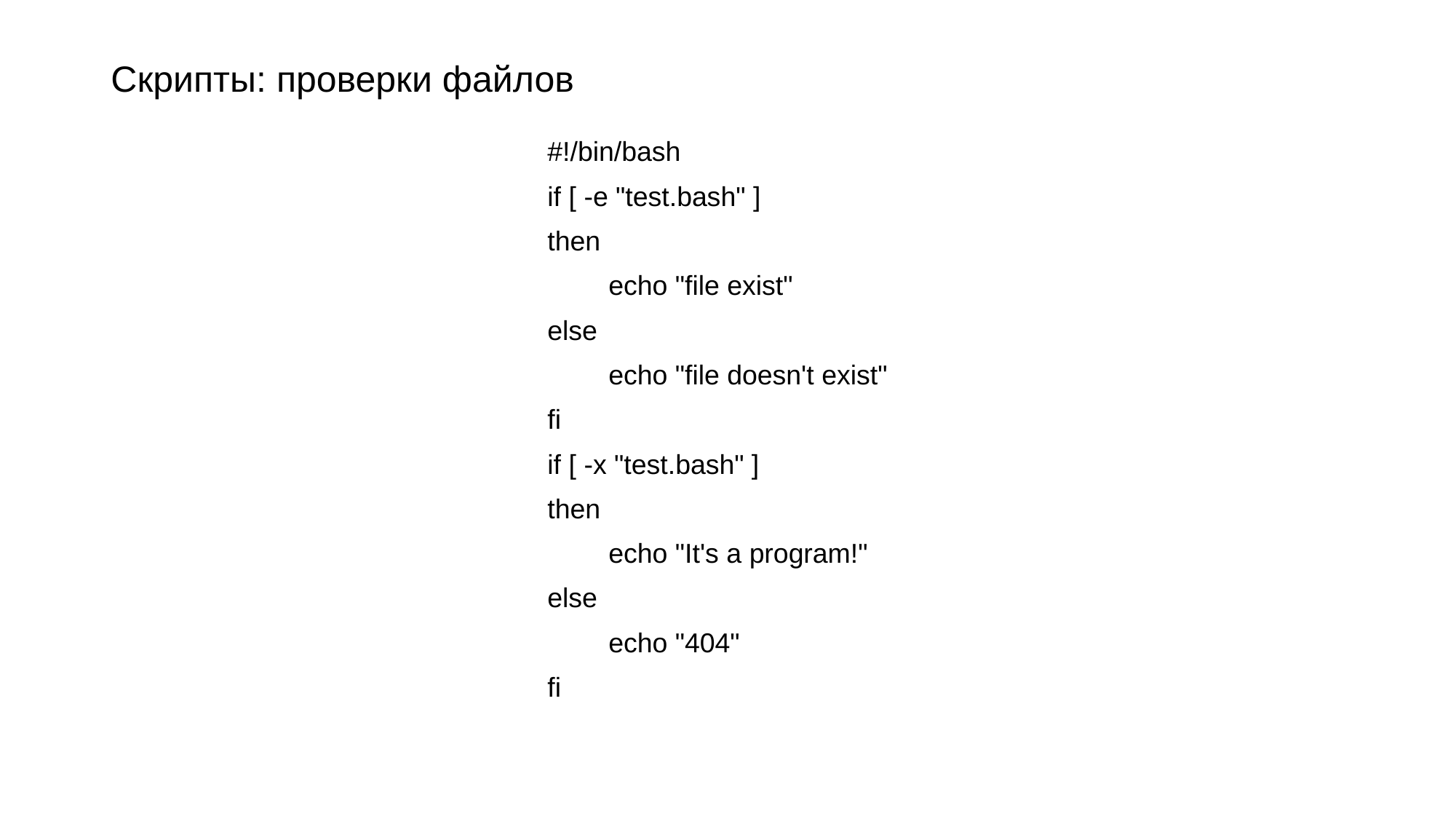

# Скрипты: проверки файлов
				#!/bin/bash
				if [ -e "test.bash" ]
				then
				        echo "file exist"
				else
				        echo "file doesn't exist"
				fi
				if [ -x "test.bash" ]
				then
				        echo "It's a program!"
				else
				        echo "404"
				fi